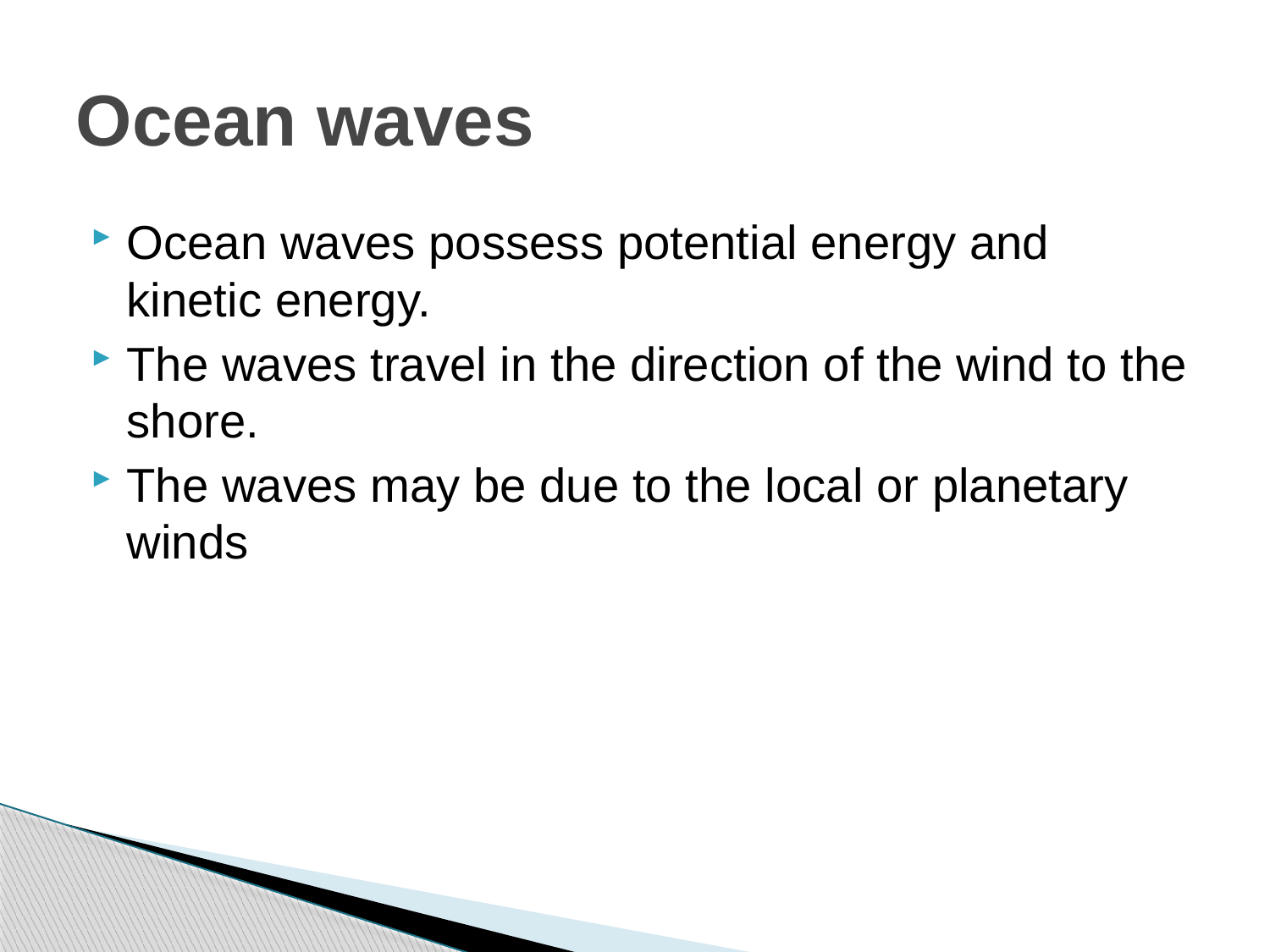

# Ocean waves
Ocean waves possess potential energy and kinetic energy.
The waves travel in the direction of the wind to the shore.
The waves may be due to the local or planetary winds